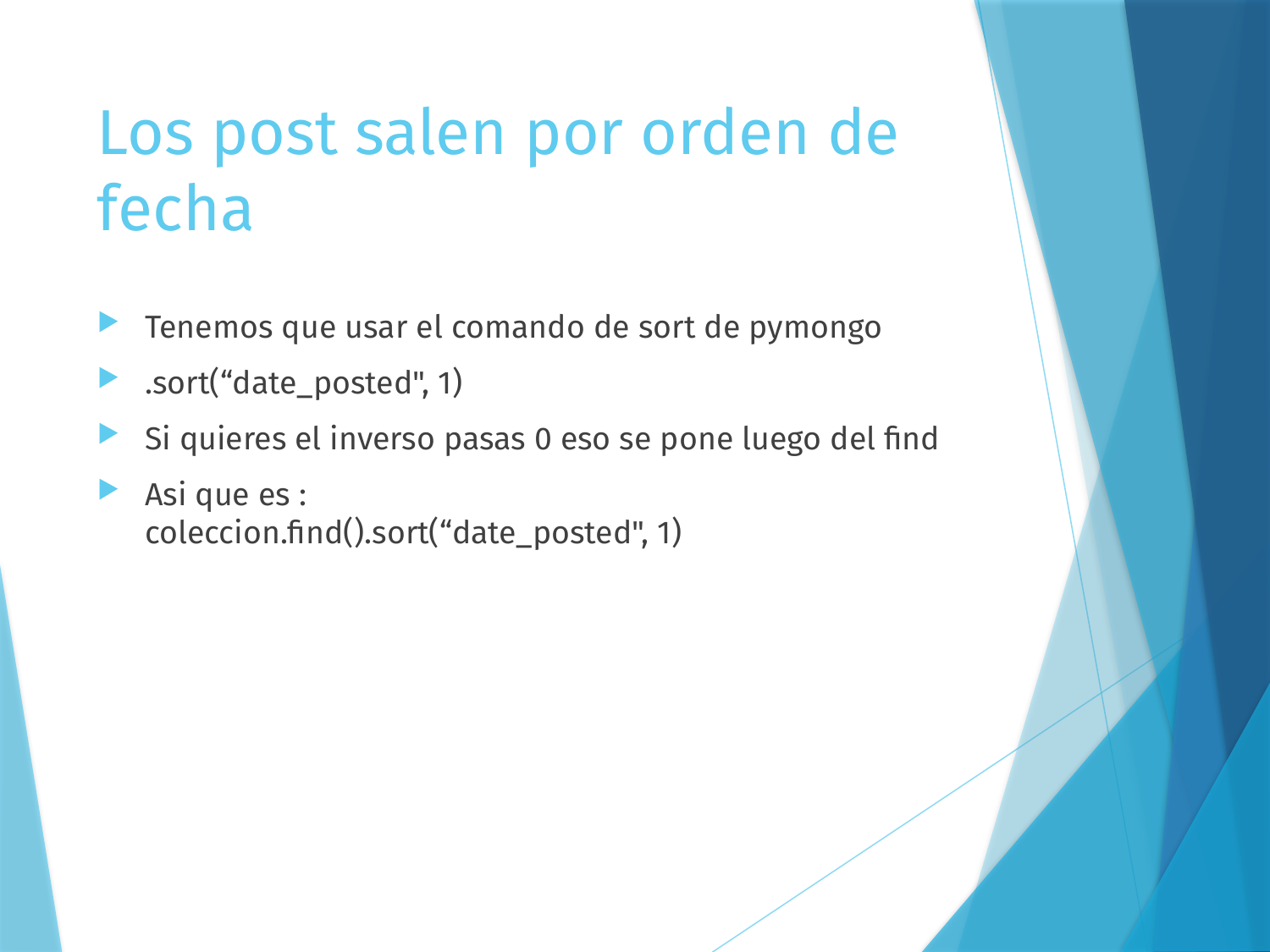

# Los post salen por orden de fecha
Tenemos que usar el comando de sort de pymongo
.sort(“date_posted", 1)
Si quieres el inverso pasas 0 eso se pone luego del find
Asi que es :
coleccion.find().sort(“date_posted", 1)